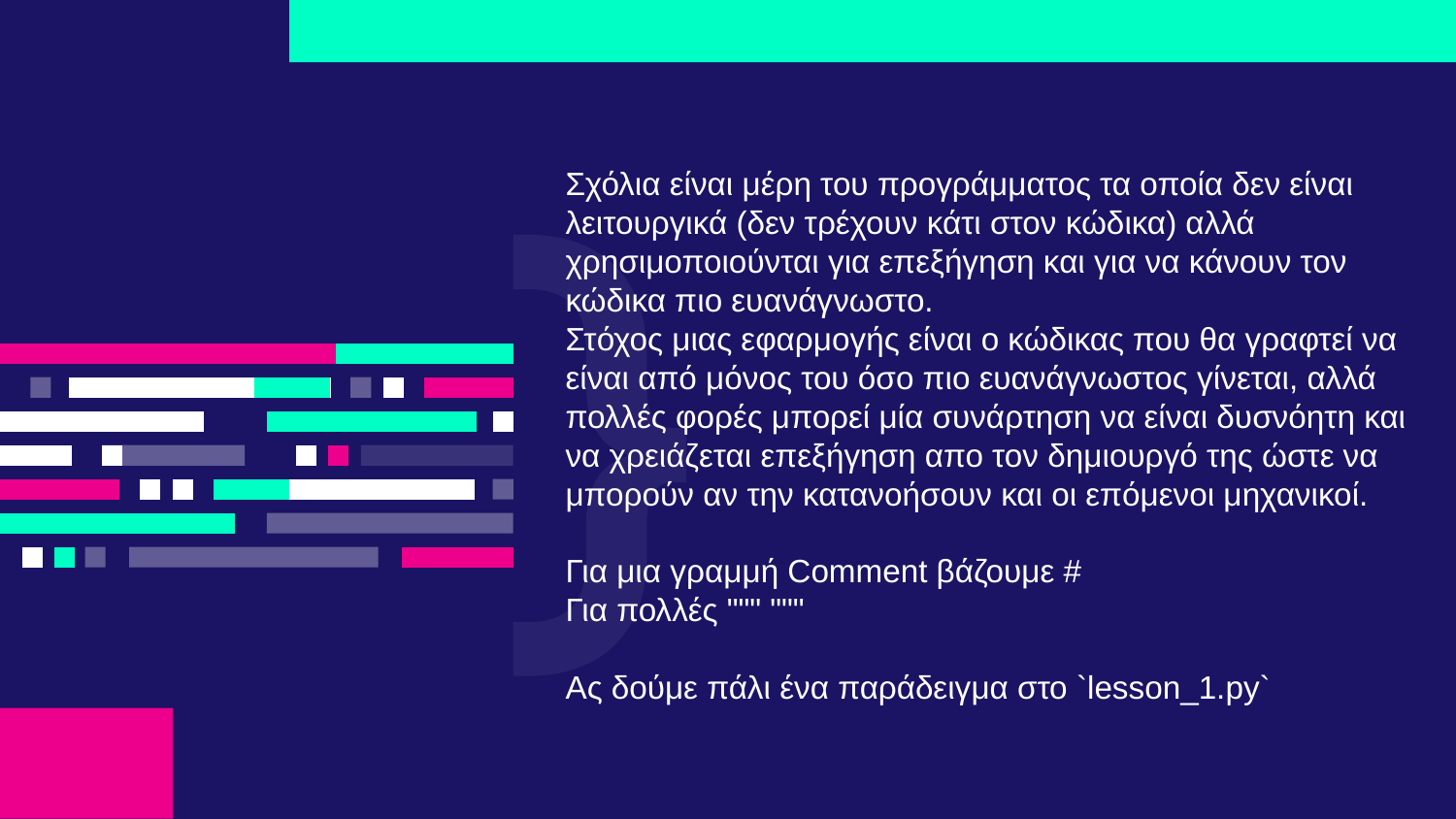

Σχόλια είναι μέρη του προγράμματος τα οποία δεν είναι λειτουργικά (δεν τρέχουν κάτι στον κώδικα) αλλά χρησιμοποιούνται για επεξήγηση και για να κάνουν τον κώδικα πιο ευανάγνωστο.
Στόχος μιας εφαρμογής είναι ο κώδικας που θα γραφτεί να είναι από μόνος του όσο πιο ευανάγνωστος γίνεται, αλλά πολλές φορές μπορεί μία συνάρτηση να είναι δυσνόητη και να χρειάζεται επεξήγηση απο τον δημιουργό της ώστε να μπορούν αν την κατανοήσουν και οι επόμενοι μηχανικοί.

Για μια γραμμή Comment βάζουμε #
Για πολλές """ """

Ας δούμε πάλι ένα παράδειγμα στο `lesson_1.py`